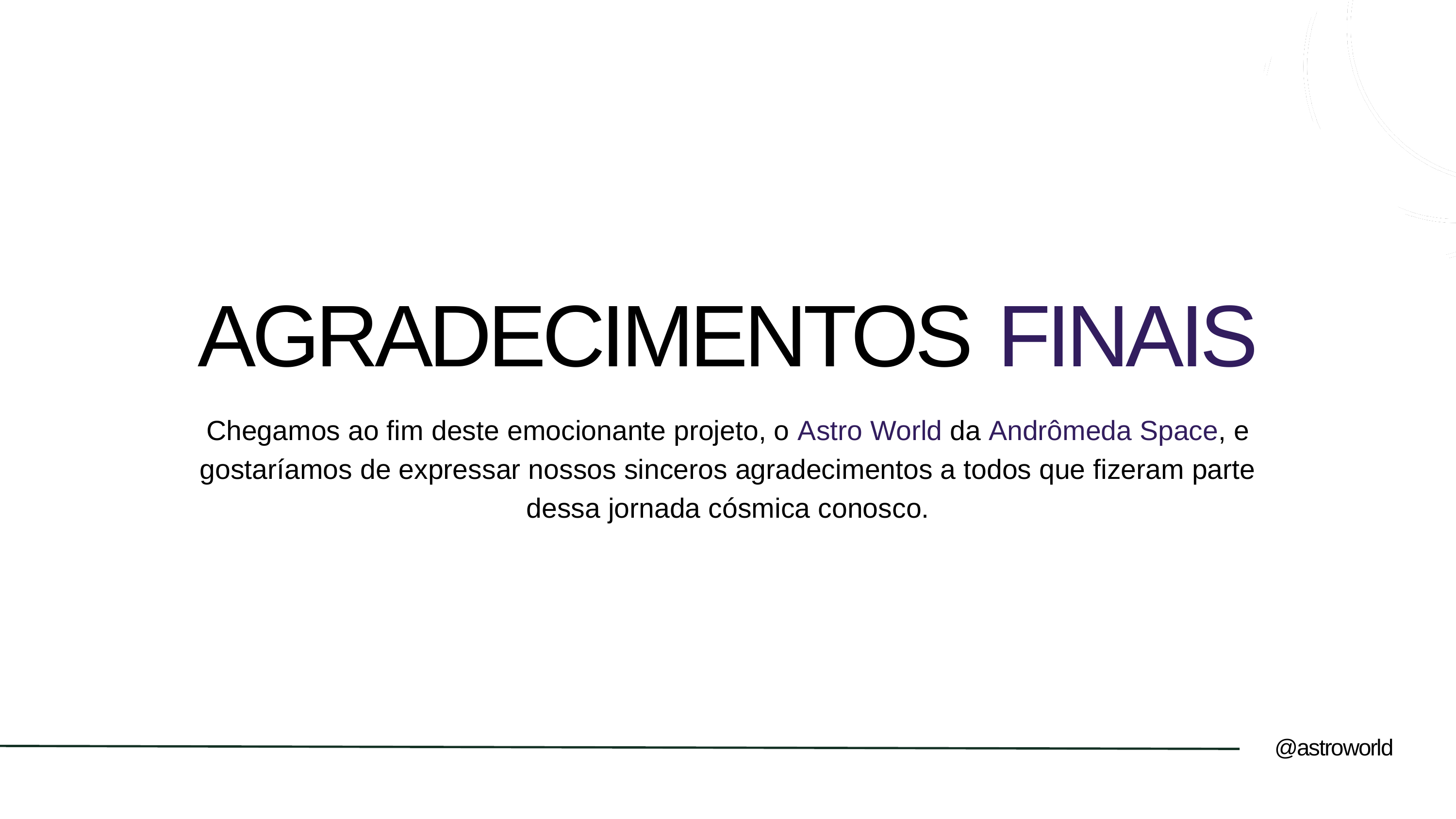

AGRADECIMENTOS FINAIS
Chegamos ao fim deste emocionante projeto, o Astro World da Andrômeda Space, e gostaríamos de expressar nossos sinceros agradecimentos a todos que fizeram parte dessa jornada cósmica conosco.
@astroworld